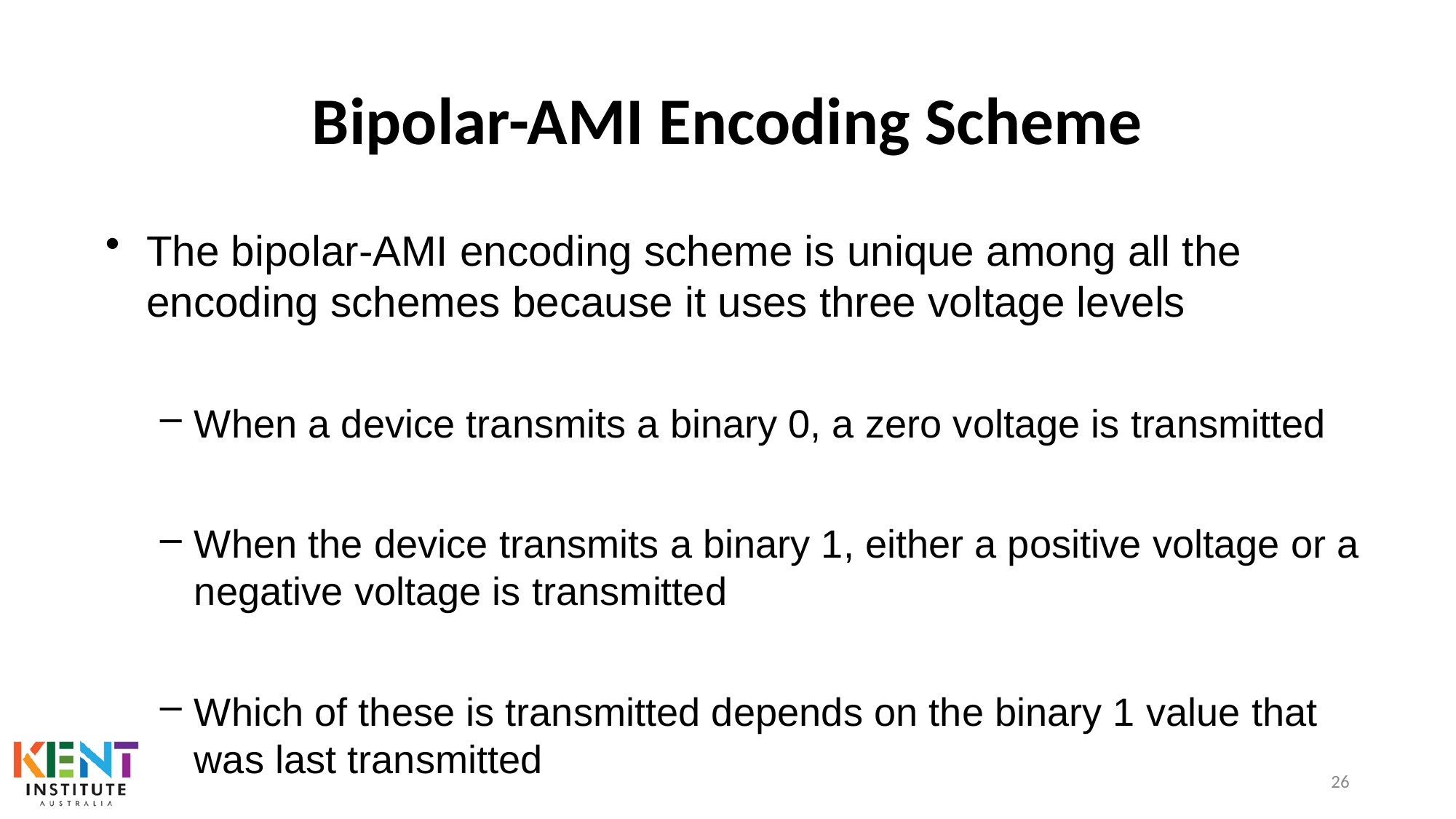

# Bipolar-AMI Encoding Scheme
The bipolar-AMI encoding scheme is unique among all the encoding schemes because it uses three voltage levels

When a device transmits a binary 0, a zero voltage is transmitted

When the device transmits a binary 1, either a positive voltage or a negative voltage is transmitted

Which of these is transmitted depends on the binary 1 value that was last transmitted
26